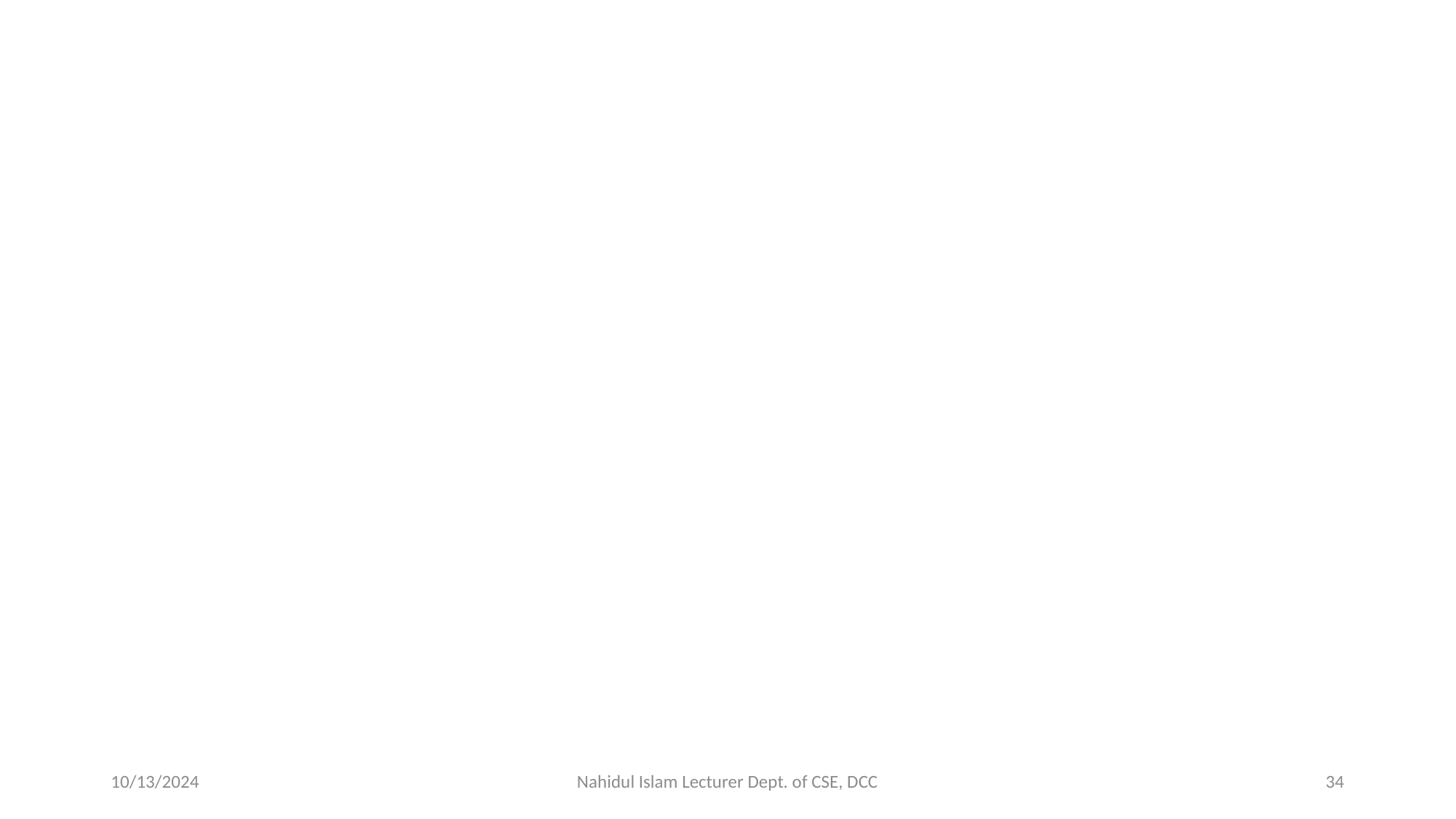

#

10/13/2024
Nahidul Islam Lecturer Dept. of CSE, DCC
34